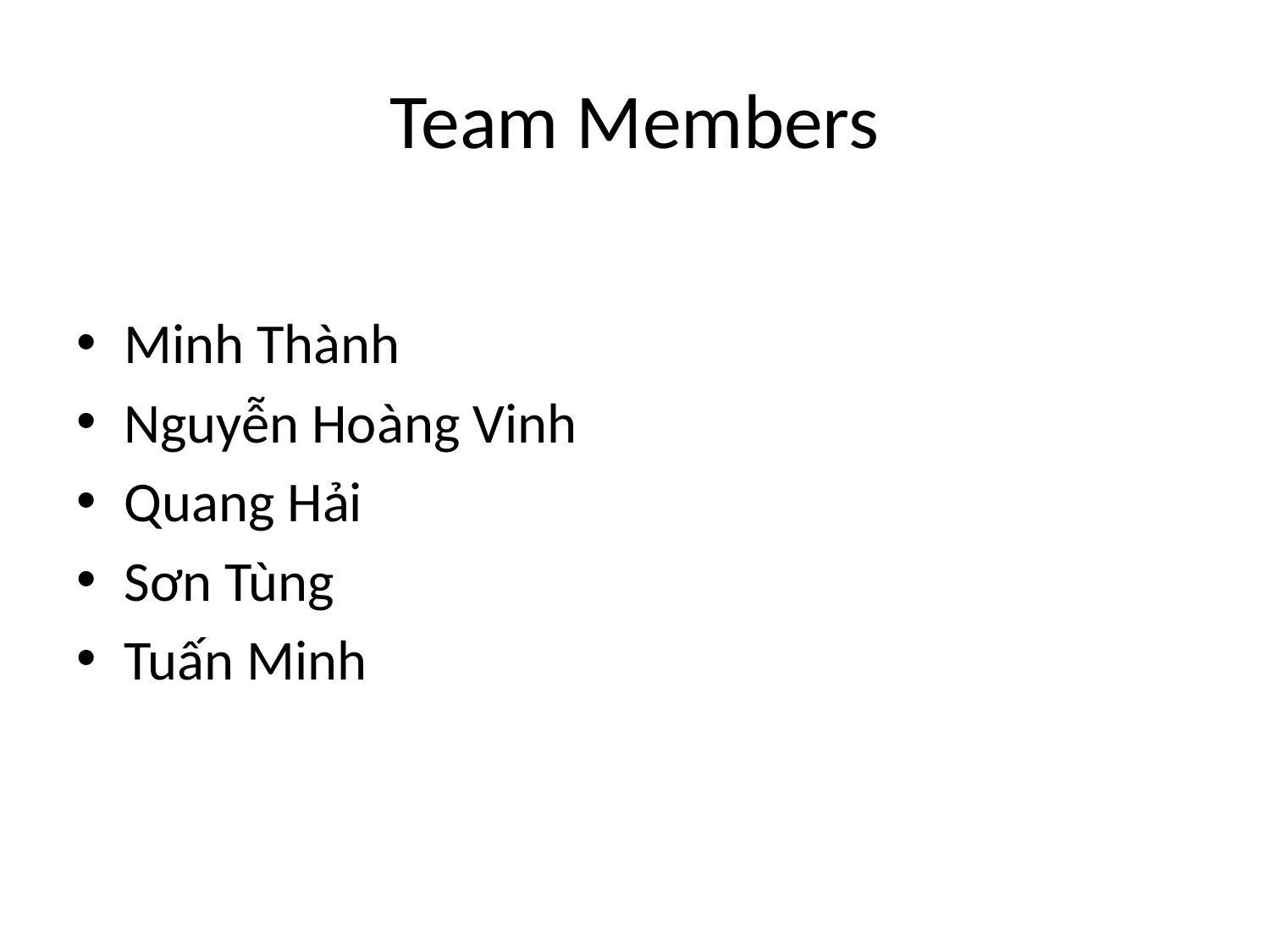

# Team Members

Minh Thành
Nguyễn Hoàng Vinh
Quang Hải
Sơn Tùng
Tuấn Minh